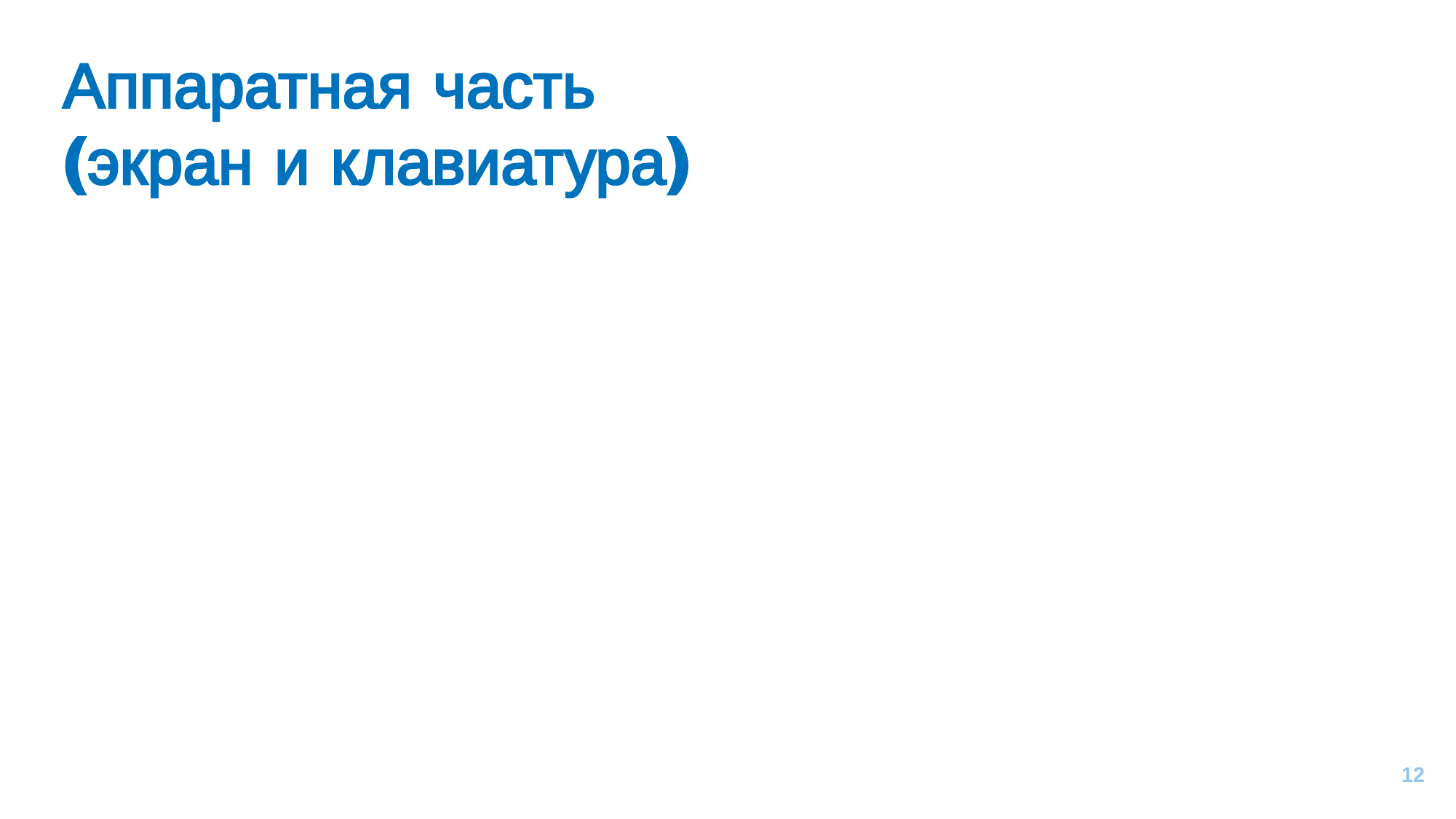

# Аппаратная часть (экран и клавиатура)
12